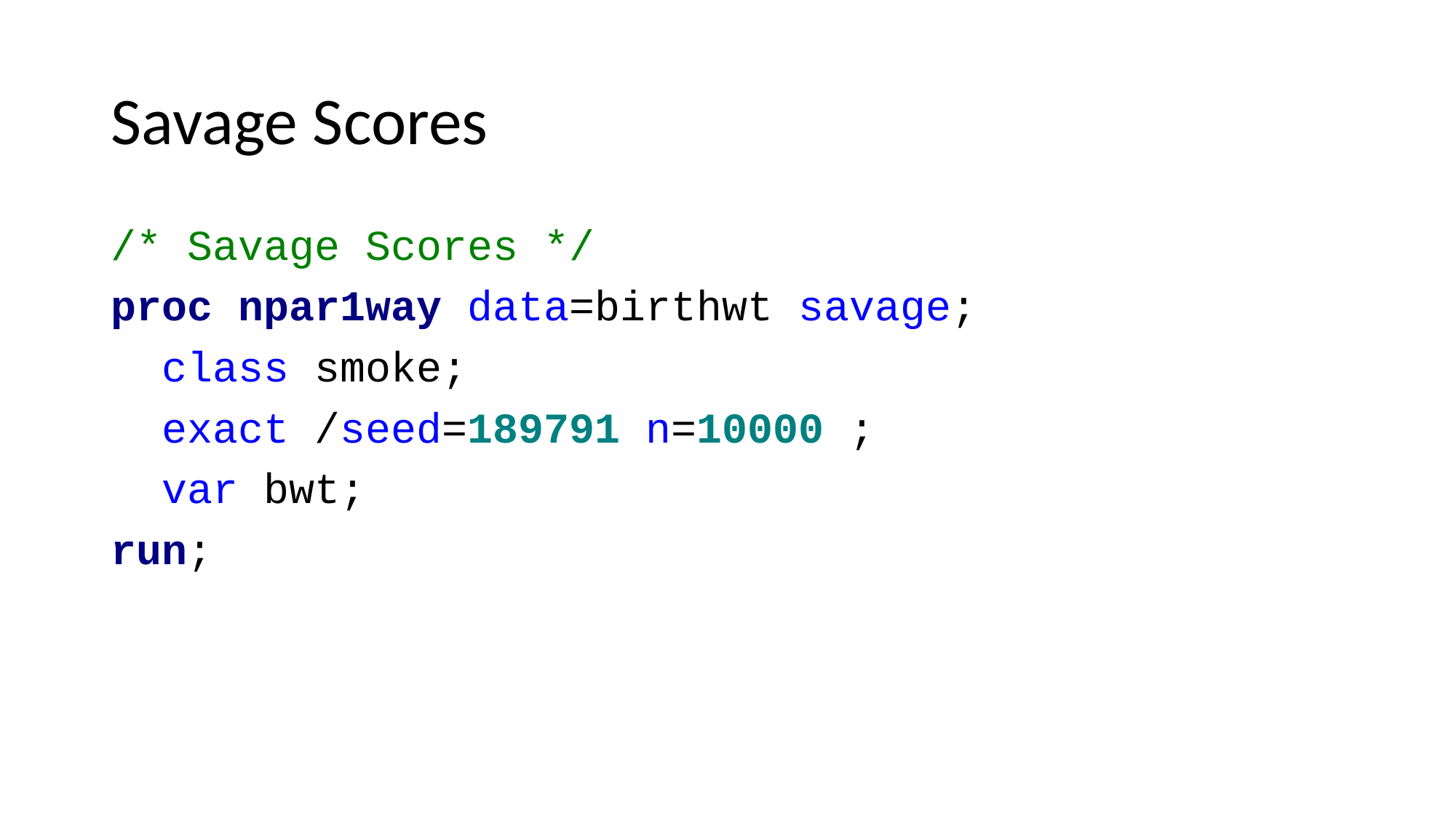

# Savage Scores
/* Savage Scores */
proc npar1way data=birthwt savage;
  class smoke;
  exact /seed=189791 n=10000 ;
  var bwt;
run;